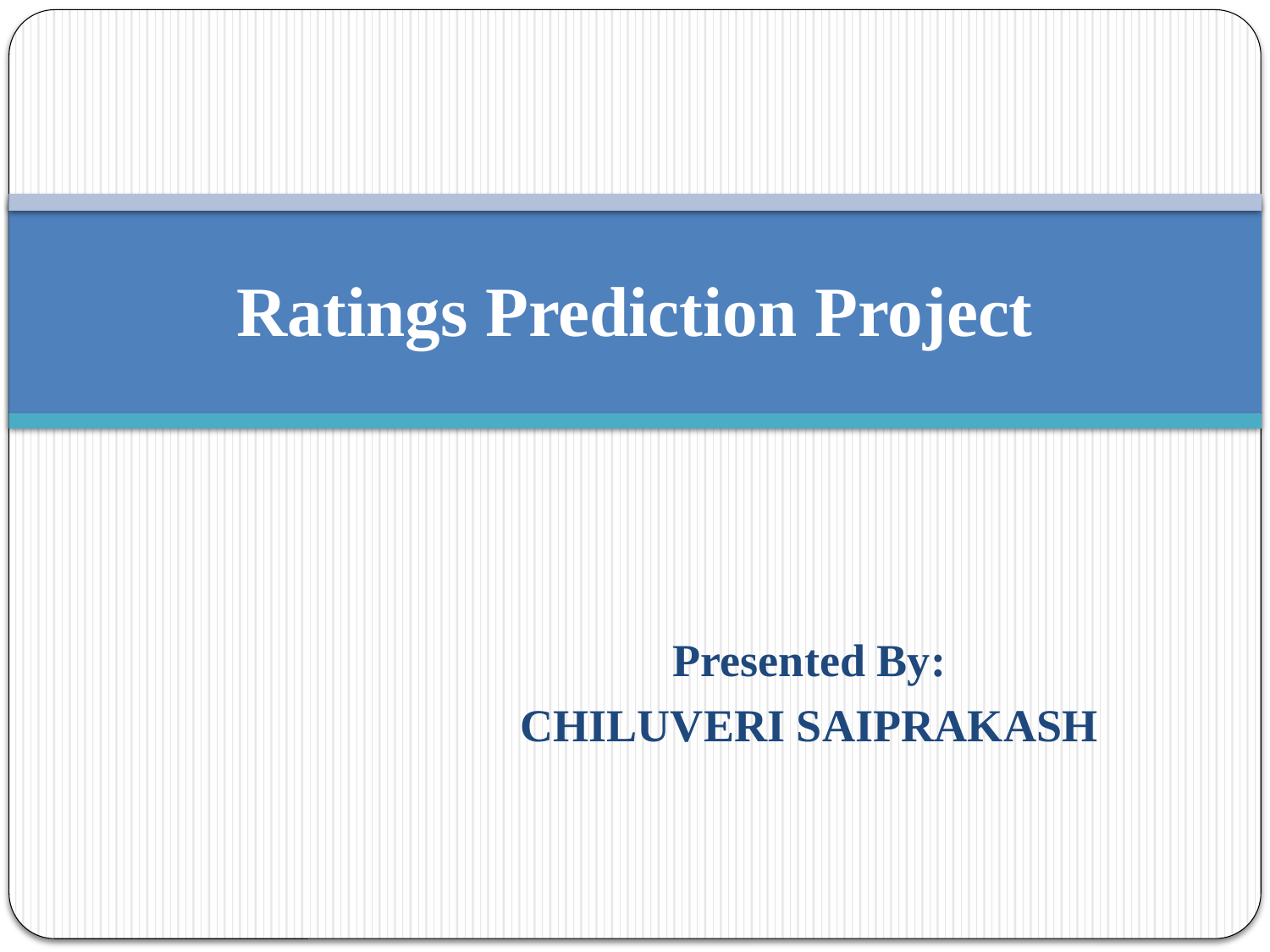

# Ratings Prediction Project
Presented By:
CHILUVERI SAIPRAKASH